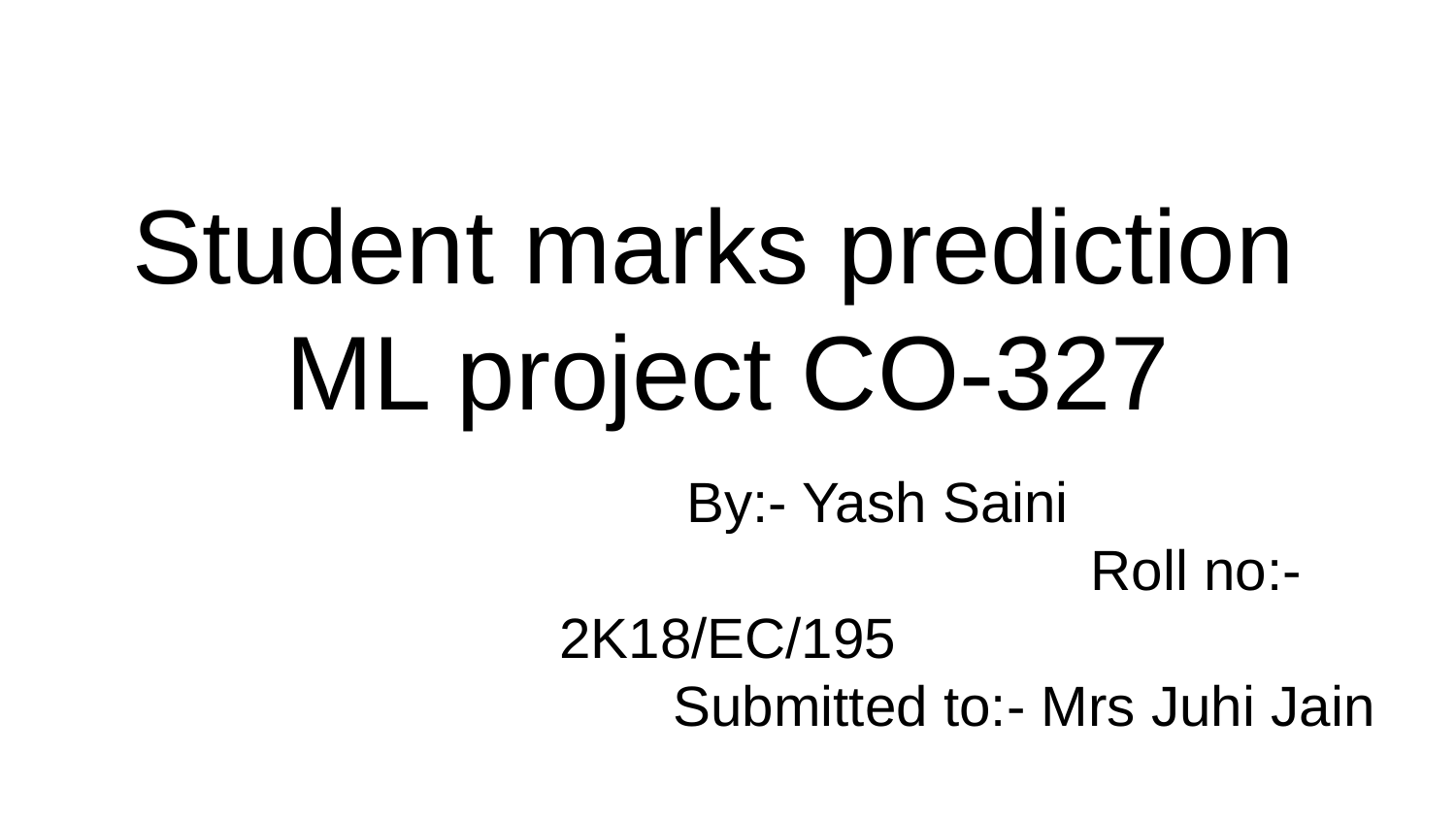

# Student marks prediction
ML project CO-327
                    By:- Yash Saini
 						    Roll no:- 2K18/EC/195
Submitted to:- Mrs Juhi Jain